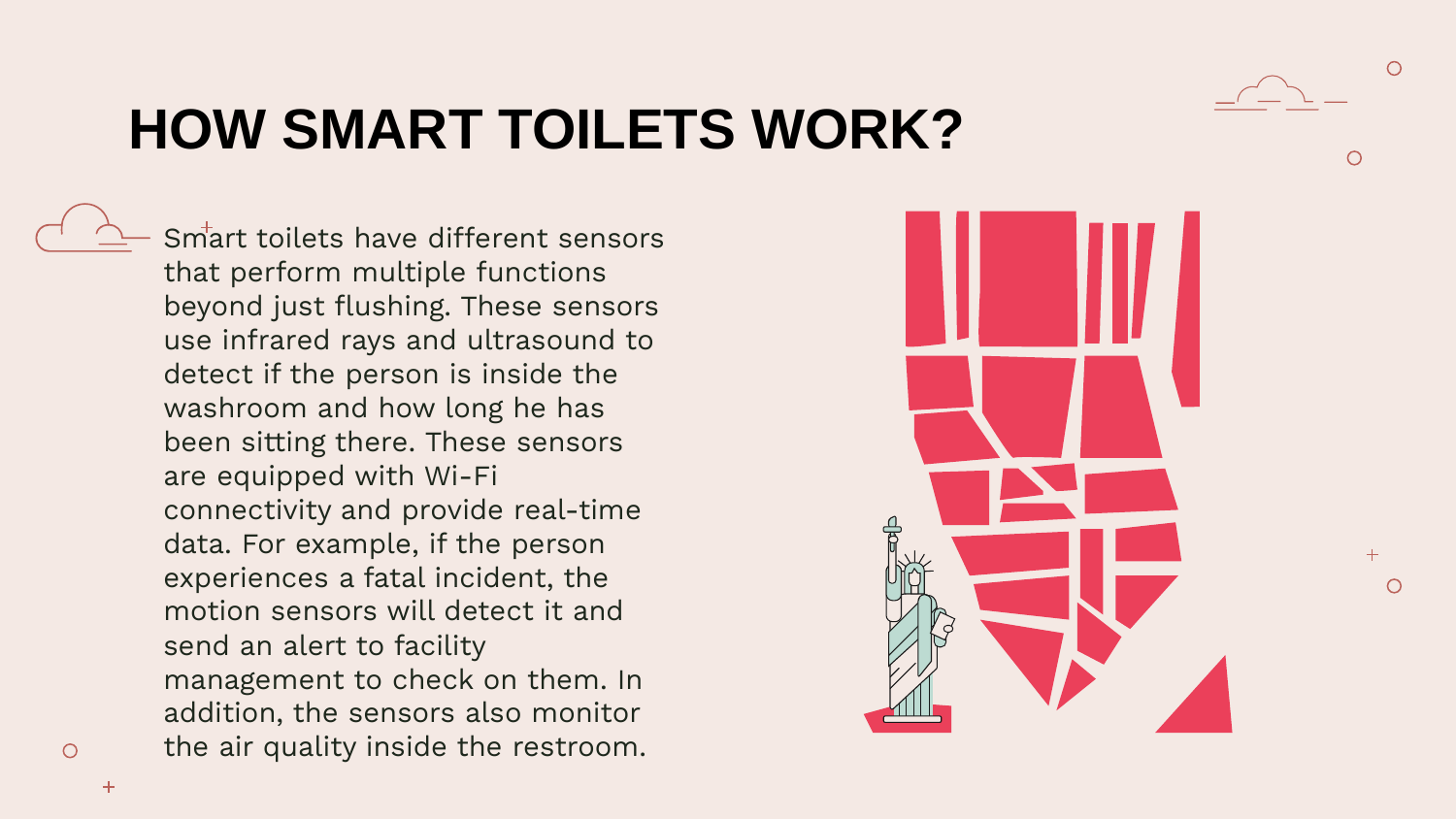

# HOW SMART TOILETS WORK?

Smart toilets have different sensors that perform multiple functions beyond just flushing. These sensors use infrared rays and ultrasound to detect if the person is inside the washroom and how long he has been sitting there. These sensors are equipped with Wi-Fi connectivity and provide real-time data. For example, if the person experiences a fatal incident, the motion sensors will detect it and send an alert to facility management to check on them. In addition, the sensors also monitor the air quality inside the restroom.